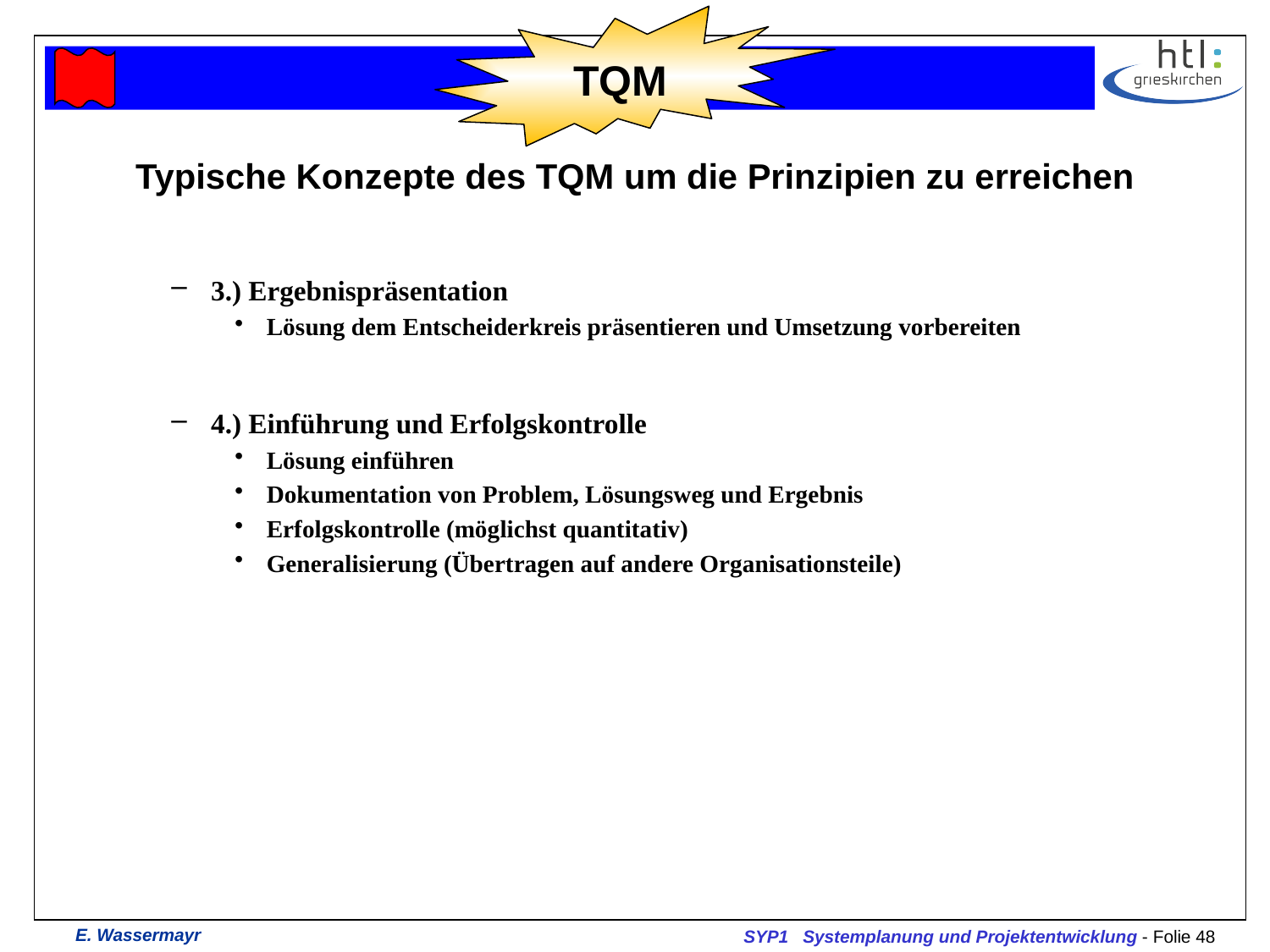

TQM

# Typische Konzepte des TQM um die Prinzipien zu erreichen

3.) Ergebnispräsentation
Lösung dem Entscheiderkreis präsentieren und Umsetzung vorbereiten

4.) Einführung und Erfolgskontrolle
Lösung einführen
Dokumentation von Problem, Lösungsweg und Ergebnis
Erfolgskontrolle (möglichst quantitativ)
Generalisierung (Übertragen auf andere Organisationsteile)